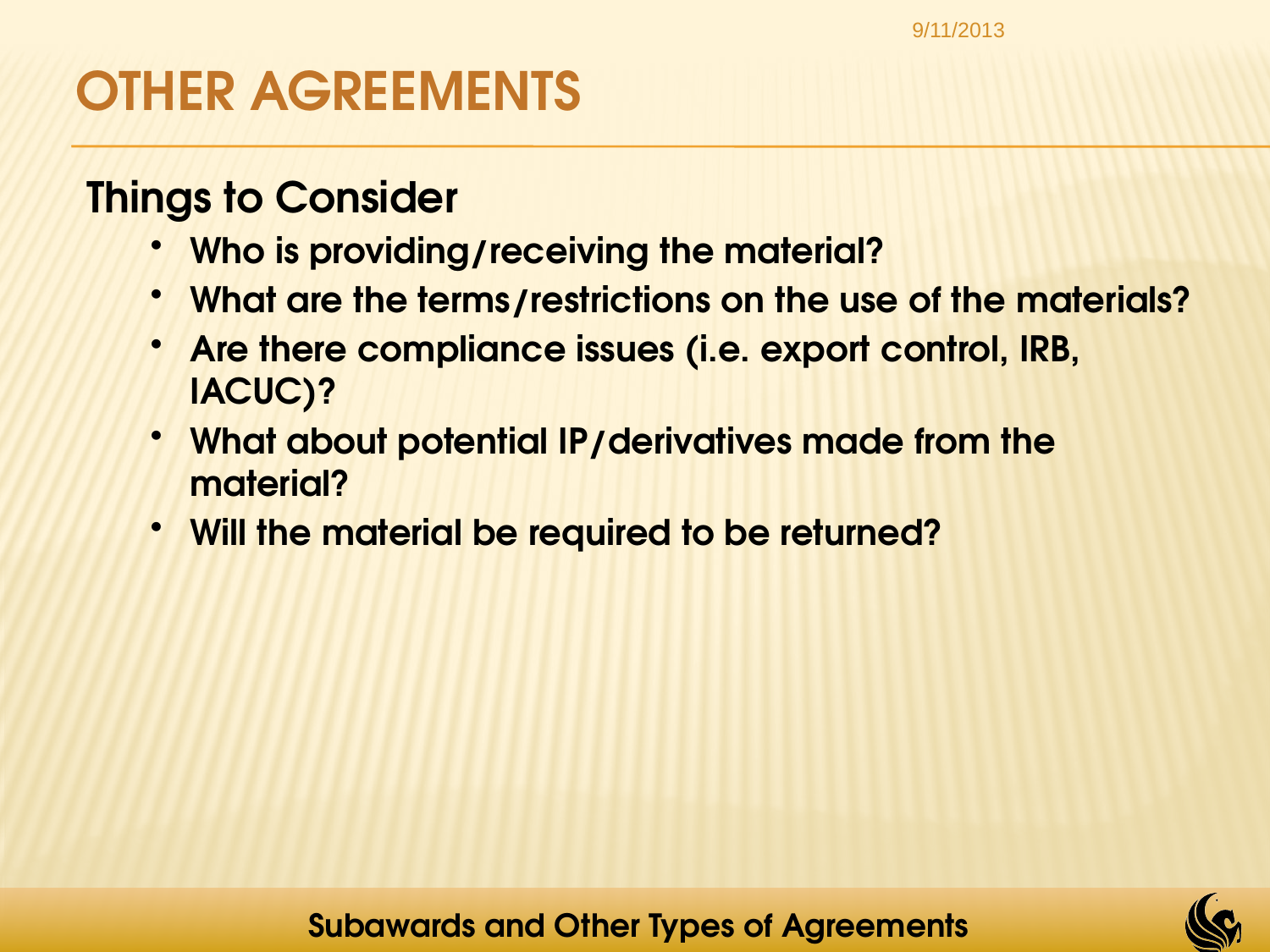

9/11/2013

Other Agreements
Things to Consider
Who is providing/receiving the material?
What are the terms/restrictions on the use of the materials?
Are there compliance issues (i.e. export control, IRB, IACUC)?
What about potential IP/derivatives made from the material?
Will the material be required to be returned?

Subawards and Other Types of Agreements